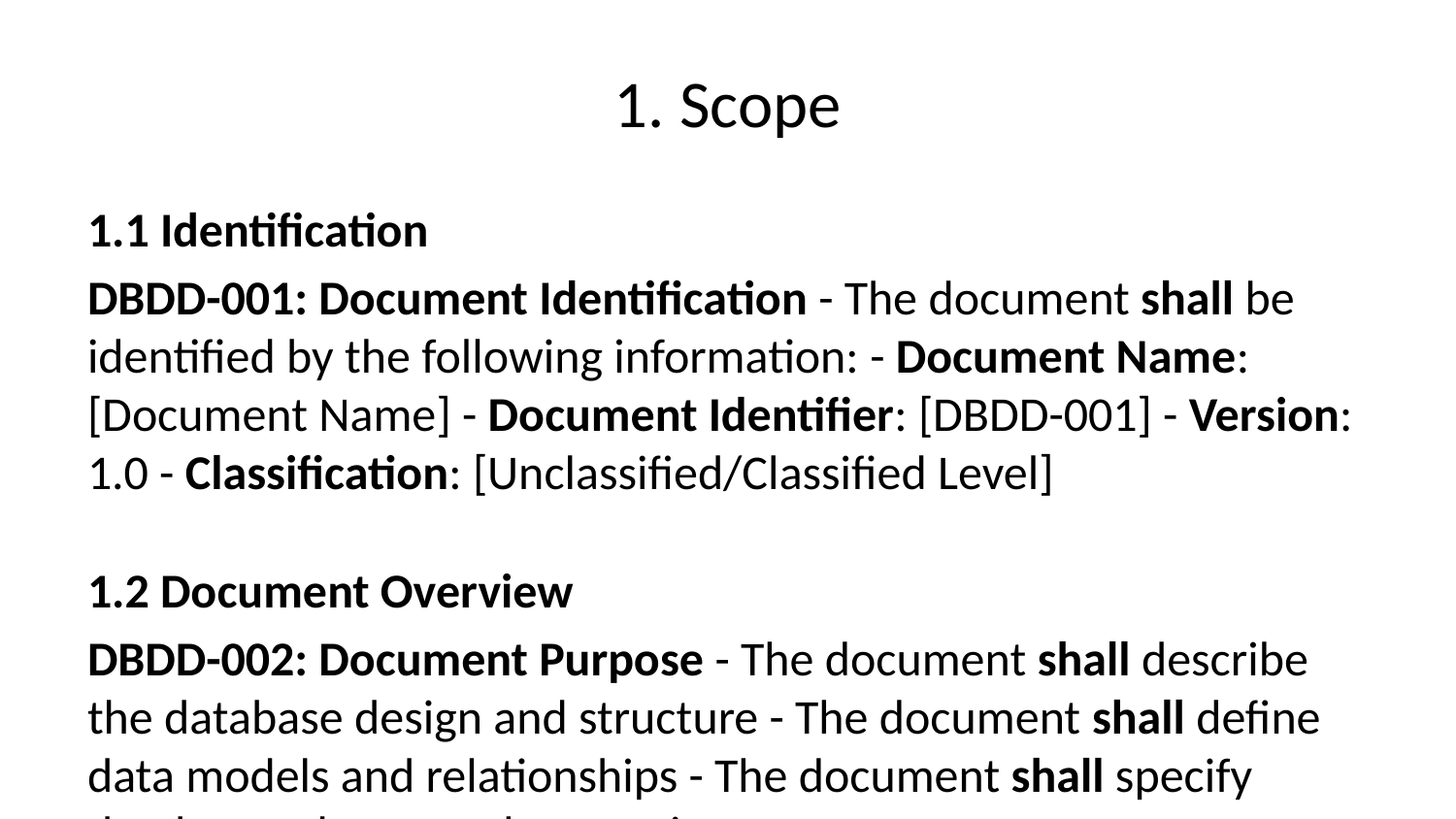

# 1. Scope
1.1 Identification
DBDD-001: Document Identification - The document shall be identified by the following information: - Document Name: [Document Name] - Document Identifier: [DBDD-001] - Version: 1.0 - Classification: [Unclassified/Classified Level]
1.2 Document Overview
DBDD-002: Document Purpose - The document shall describe the database design and structure - The document shall define data models and relationships - The document shall specify database schema and constraints